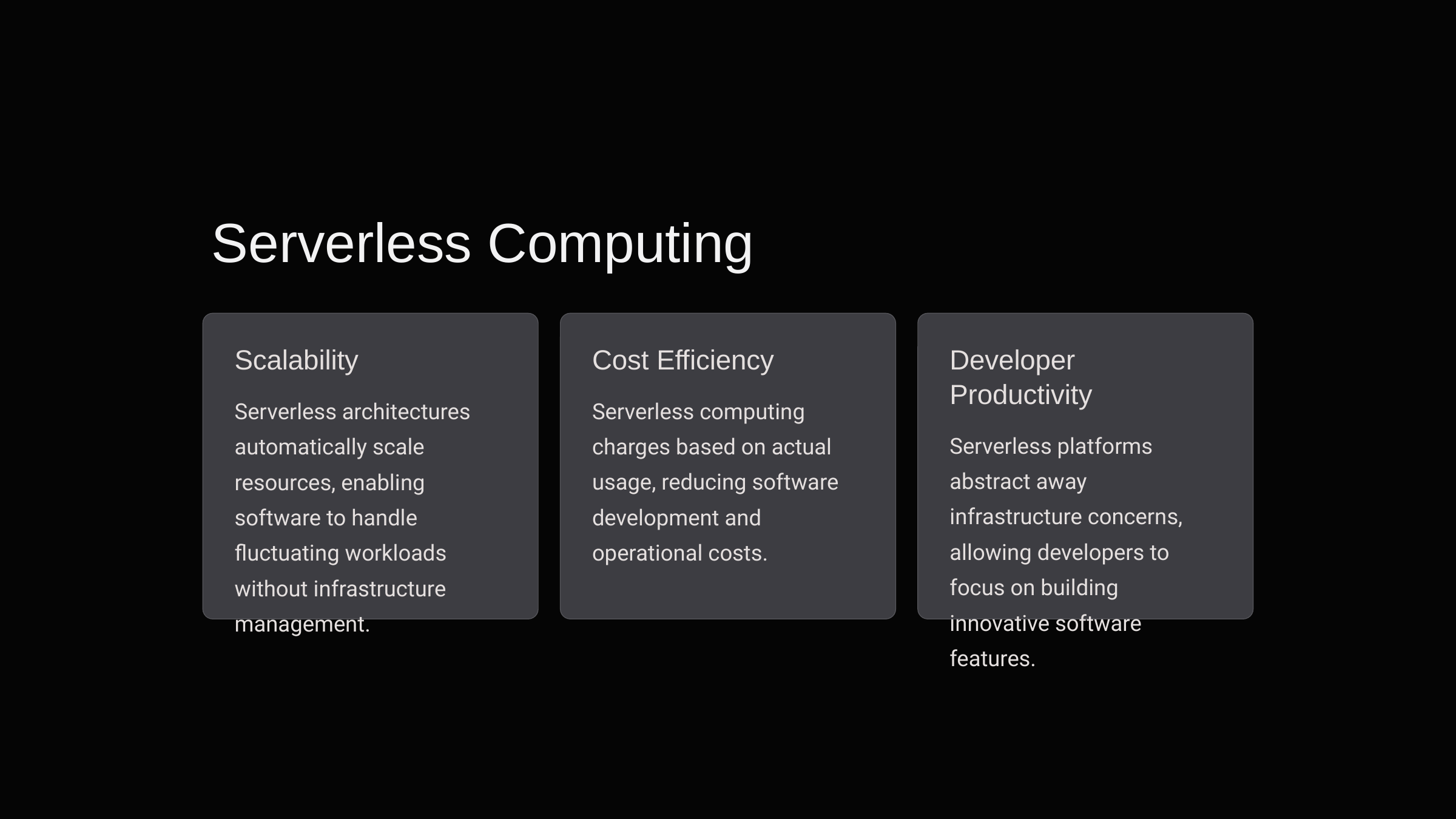

Serverless Computing

Scalability
Cost Efficiency
Developer Productivity
Serverless architectures automatically scale resources, enabling software to handle fluctuating workloads without infrastructure management.
Serverless computing charges based on actual usage, reducing software development and operational costs.
Serverless platforms abstract away infrastructure concerns, allowing developers to focus on building innovative software features.